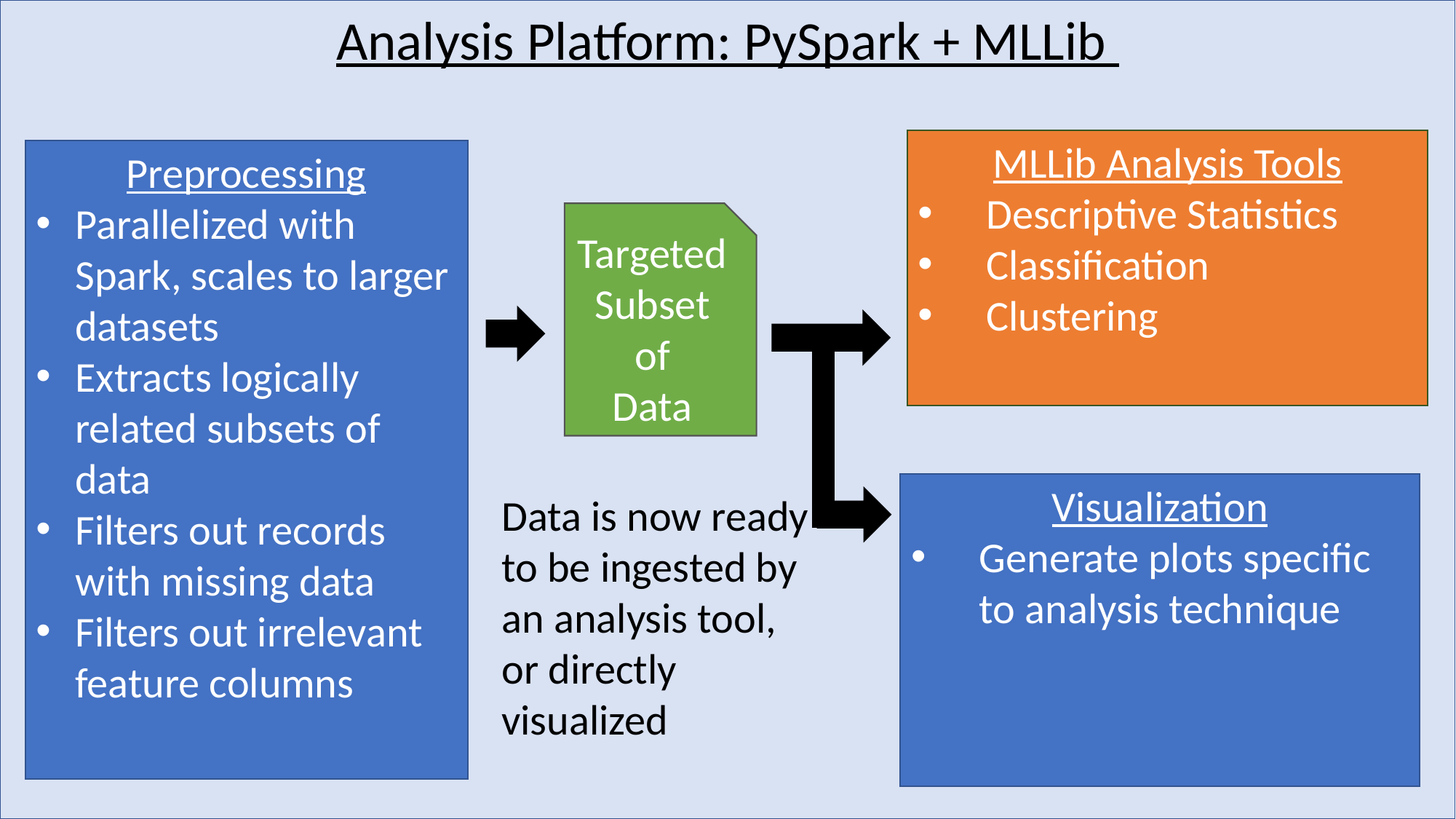

Analysis Platform: PySpark + MLLib
MLLib Analysis Tools
Descriptive Statistics
Classification
Clustering
Preprocessing
Parallelized with Spark, scales to larger datasets
Extracts logically related subsets of data
Filters out records with missing data
Filters out irrelevant feature columns
Targeted Subset of
Data

Visualization
Generate plots specific to analysis technique

Data is now ready to be ingested by an analysis tool, or directly visualized